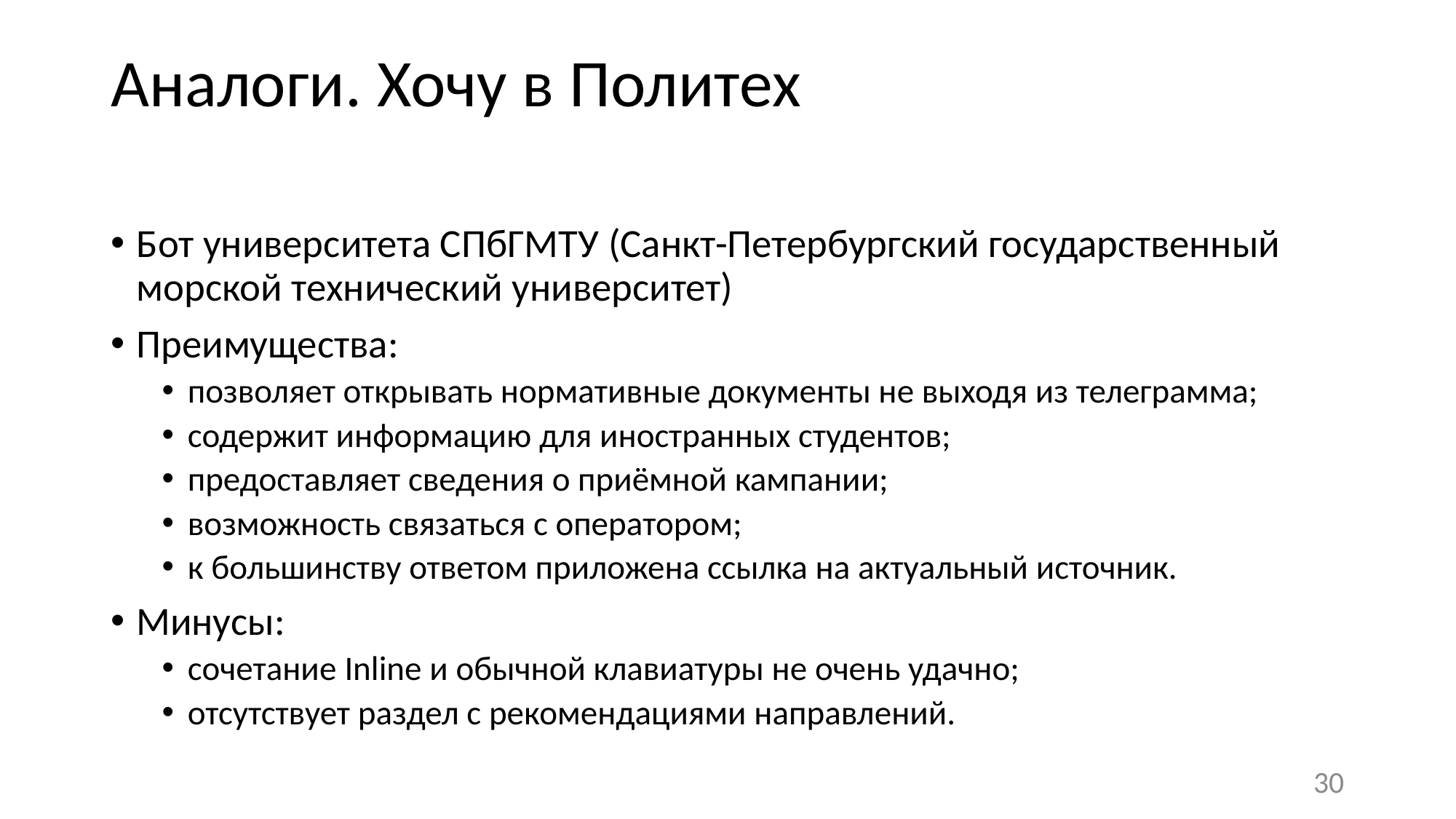

# Аналоги. Хочу в Политех
Бот университета СПбГМТУ (Санкт-Петербургский государственный морской технический университет)
Преимущества:
позволяет открывать нормативные документы не выходя из телеграмма;
cодержит информацию для иностранных студентов;
предоставляет сведения о приёмной кампании;
возможность связаться с оператором;
к большинству ответом приложена ссылка на актуальный источник.
Минусы:
сочетание Inline и обычной клавиатуры не очень удачно;
отсутствует раздел с рекомендациями направлений.
30